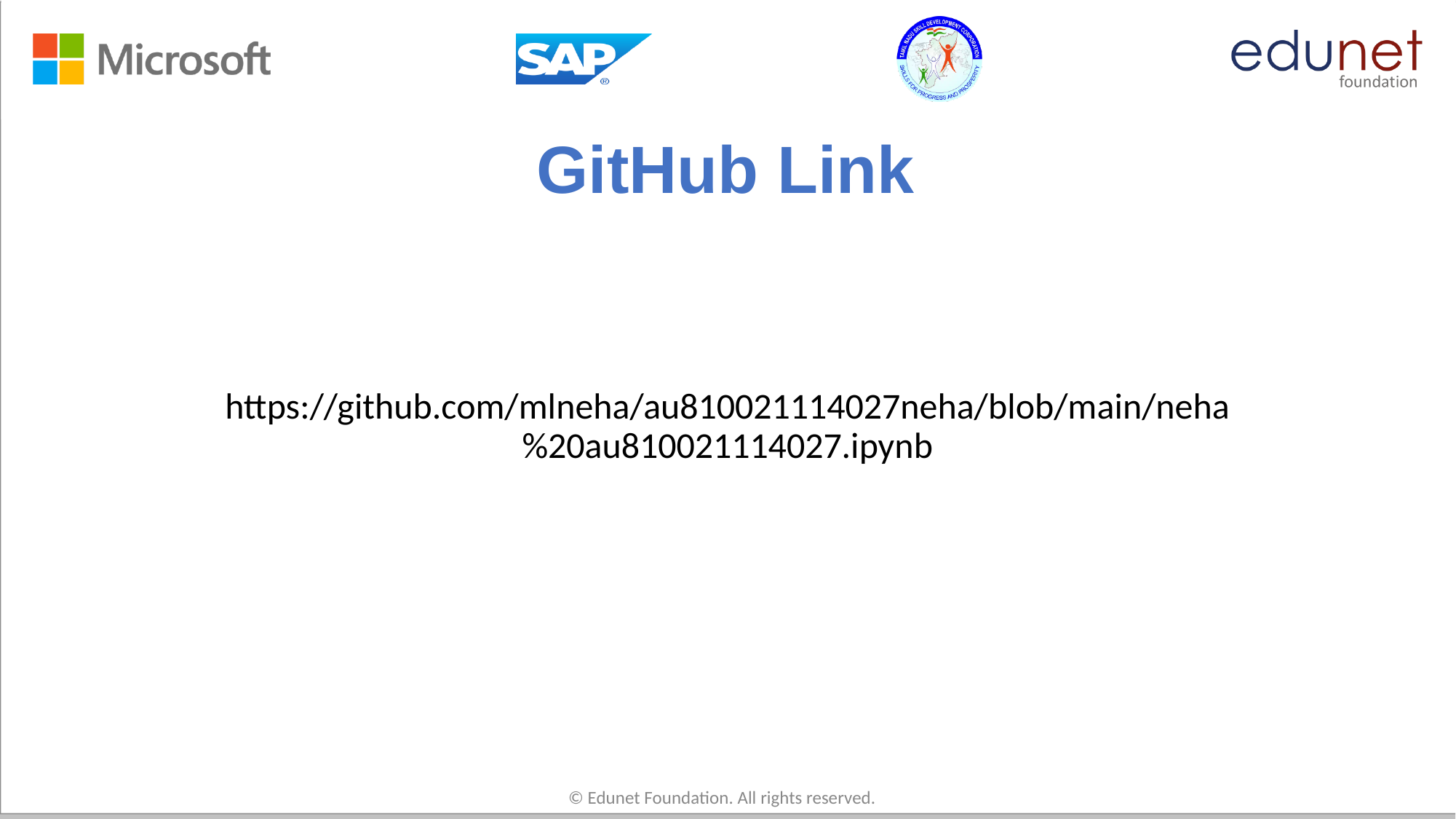

# GitHub Link
https://github.com/mlneha/au810021114027neha/blob/main/neha%20au810021114027.ipynb
© Edunet Foundation. All rights reserved.